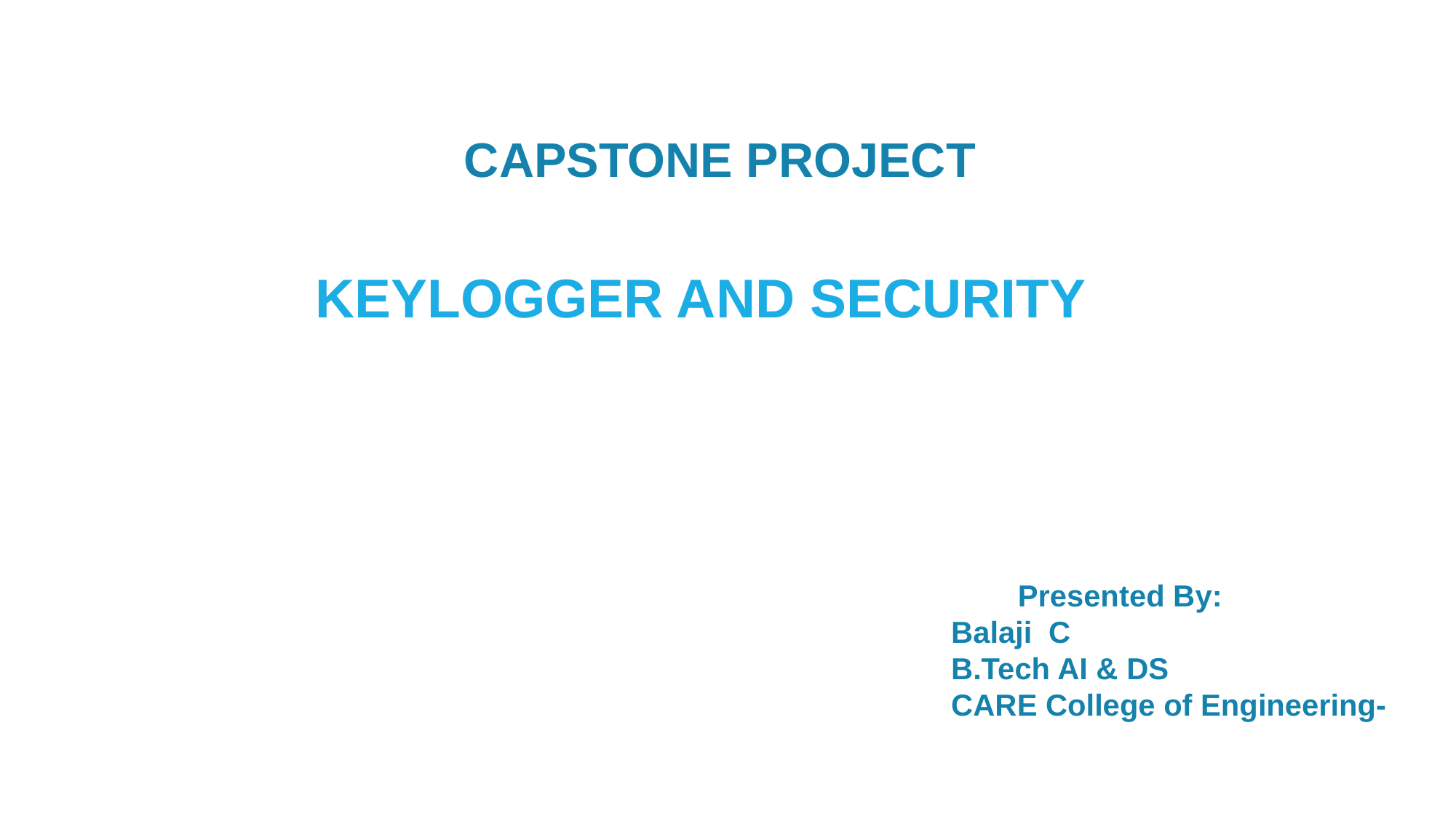

CAPSTONE PROJECT
# KEYLOGGER and security
                                                                                           Presented By:
                                                                                   Balaji  C
                                                                                   B.Tech AI & DS
                                                                                   CARE College of Engineering-